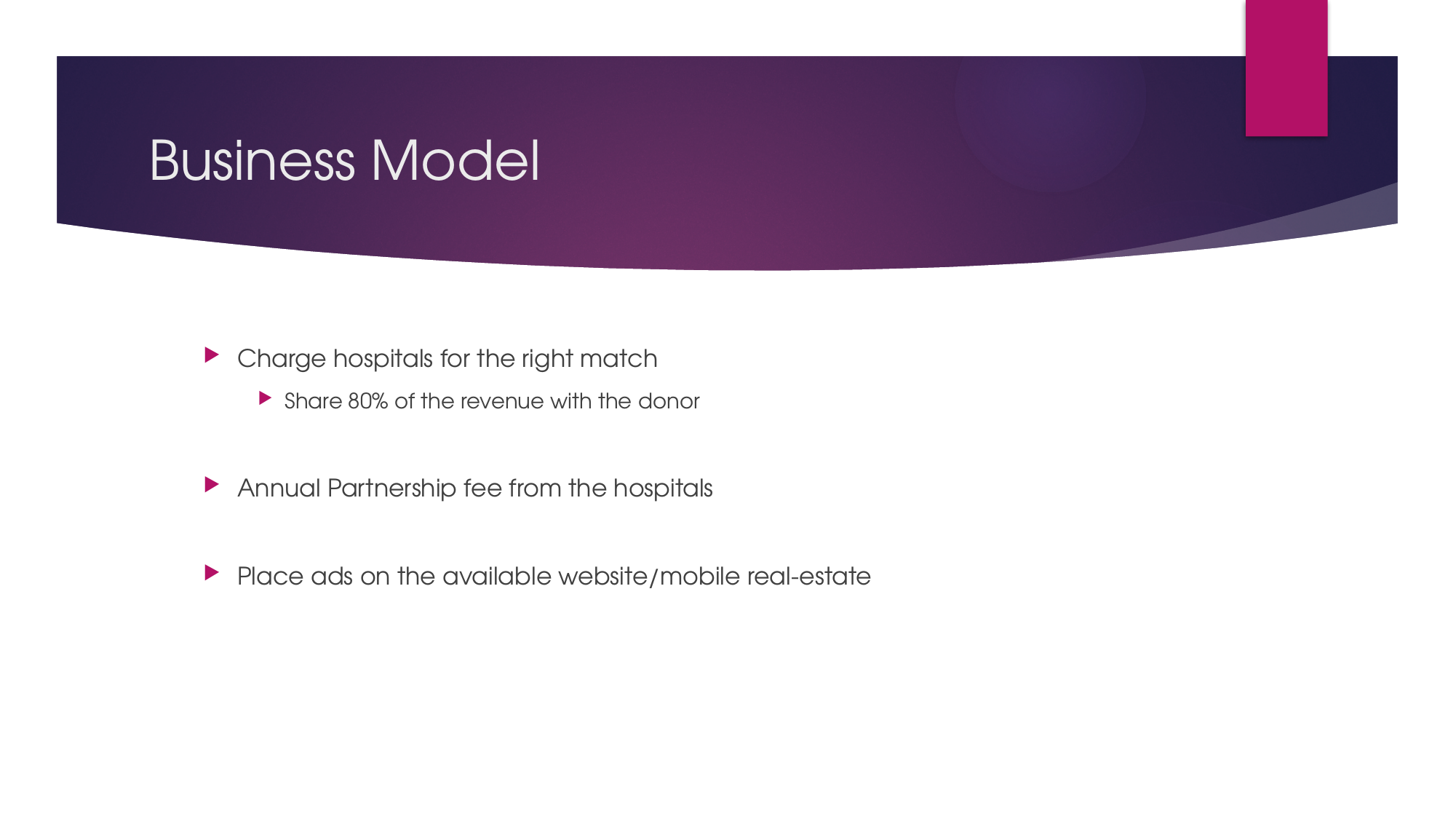

# Business Model

Charge hospitals for the right match
Share 80% of the revenue with the donor

Annual Partnership fee from the hospitals

Place ads on the available website/mobile real-estate